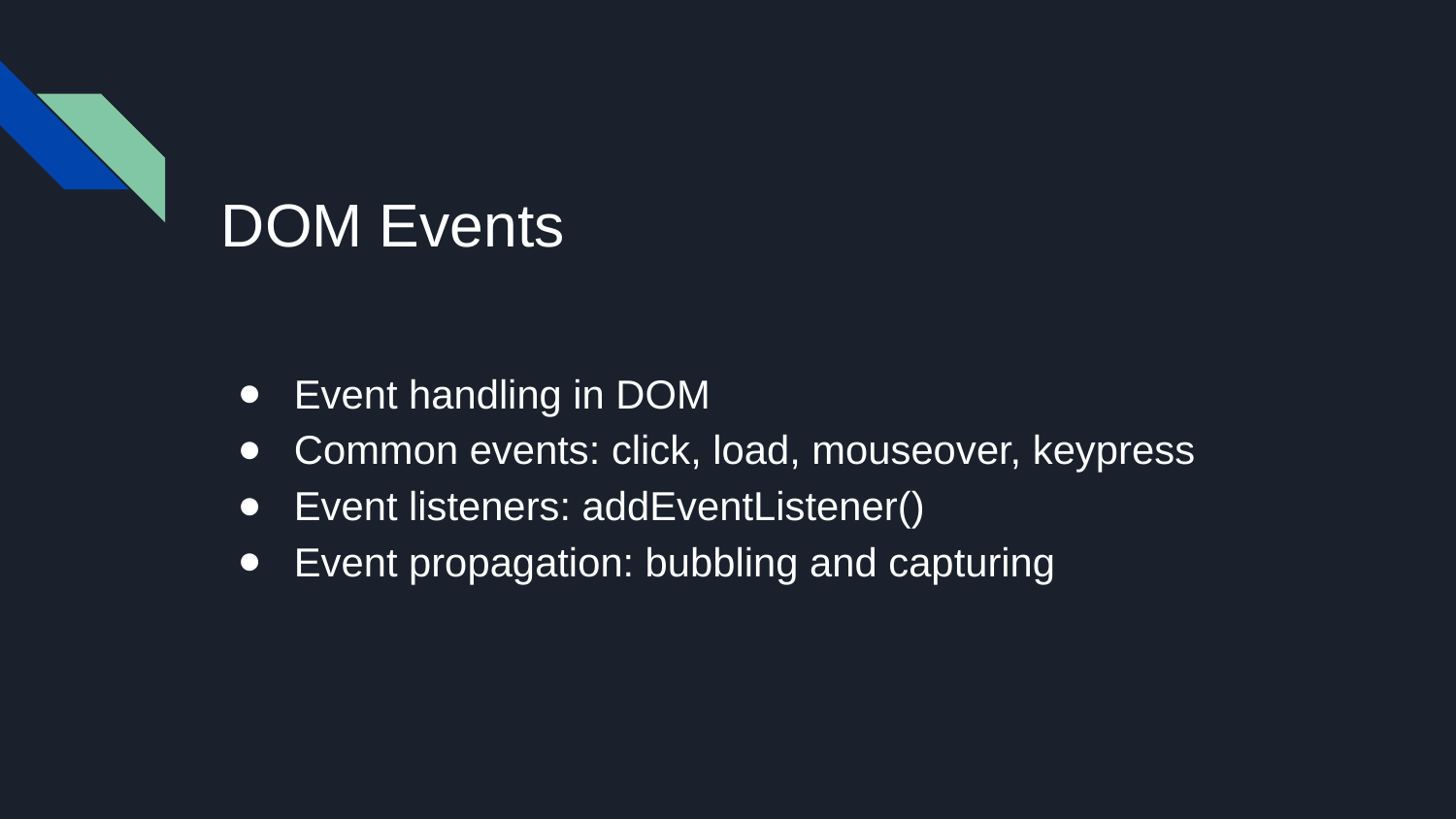

# DOM Events
Event handling in DOM
Common events: click, load, mouseover, keypress
Event listeners: addEventListener()
Event propagation: bubbling and capturing